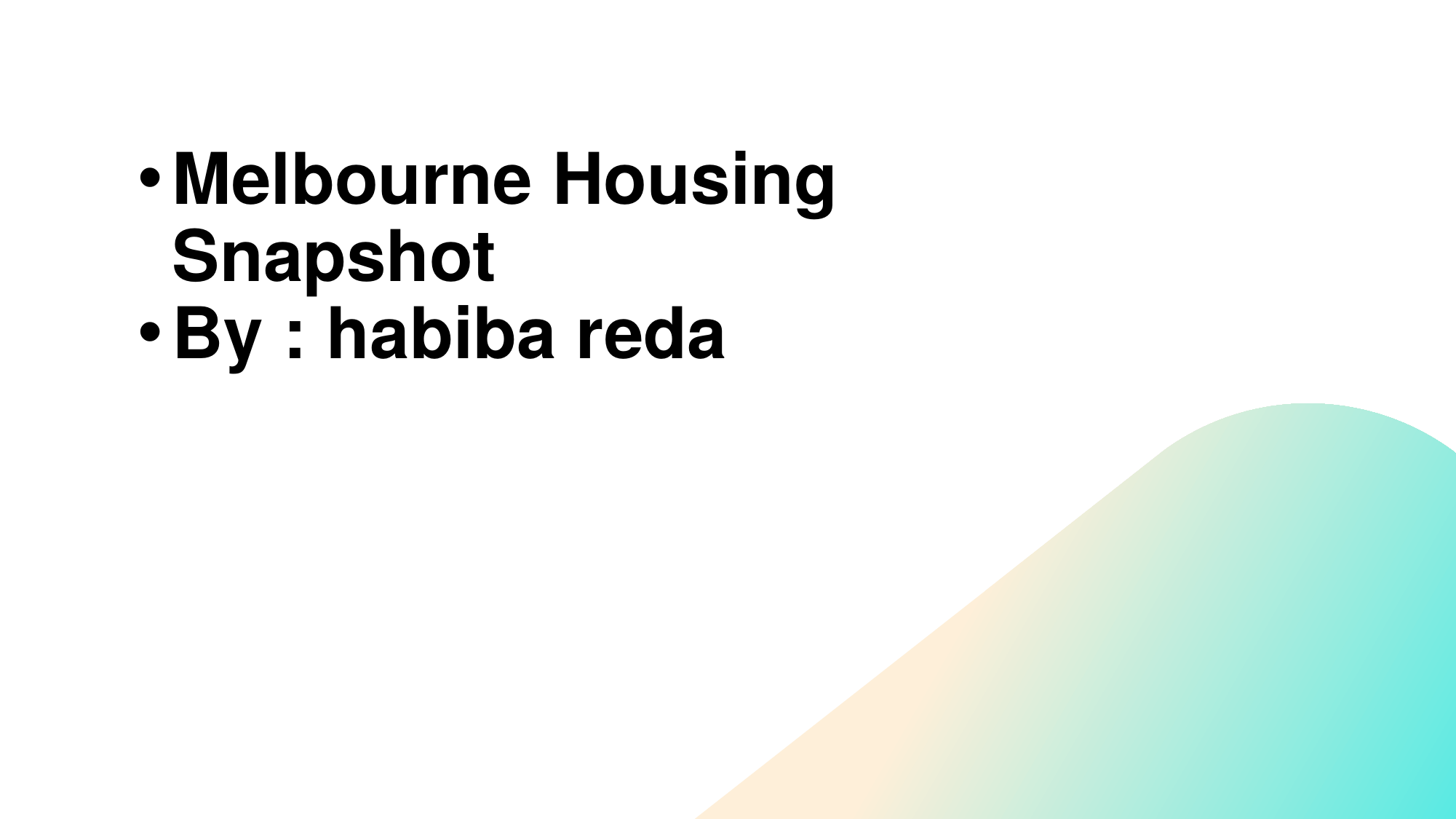

# Melbourne Housing Snapshot
By : habiba reda